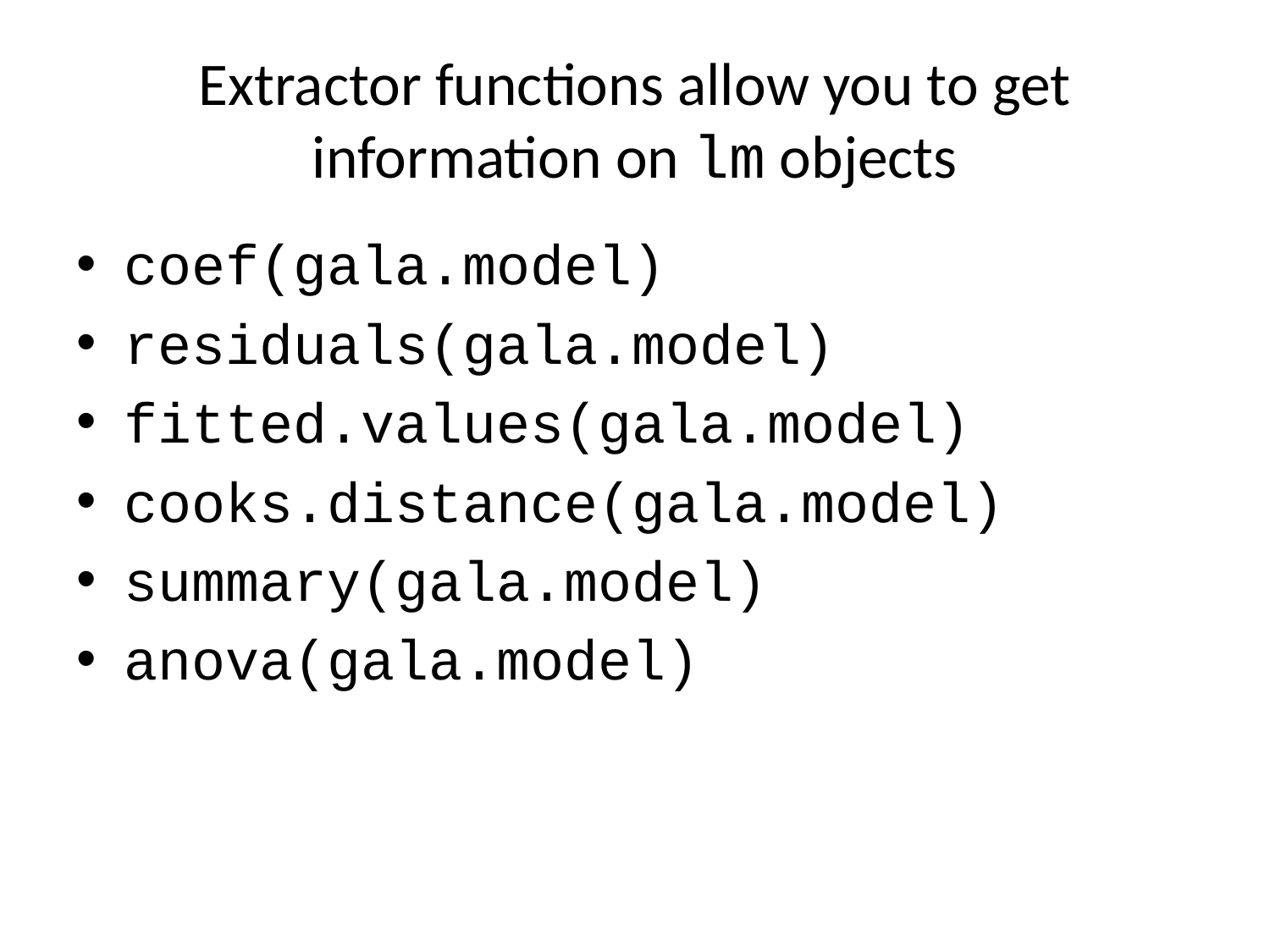

# Extractor functions allow you to get information on lm objects
coef(gala.model)
residuals(gala.model)
fitted.values(gala.model)
cooks.distance(gala.model)
summary(gala.model)
anova(gala.model)